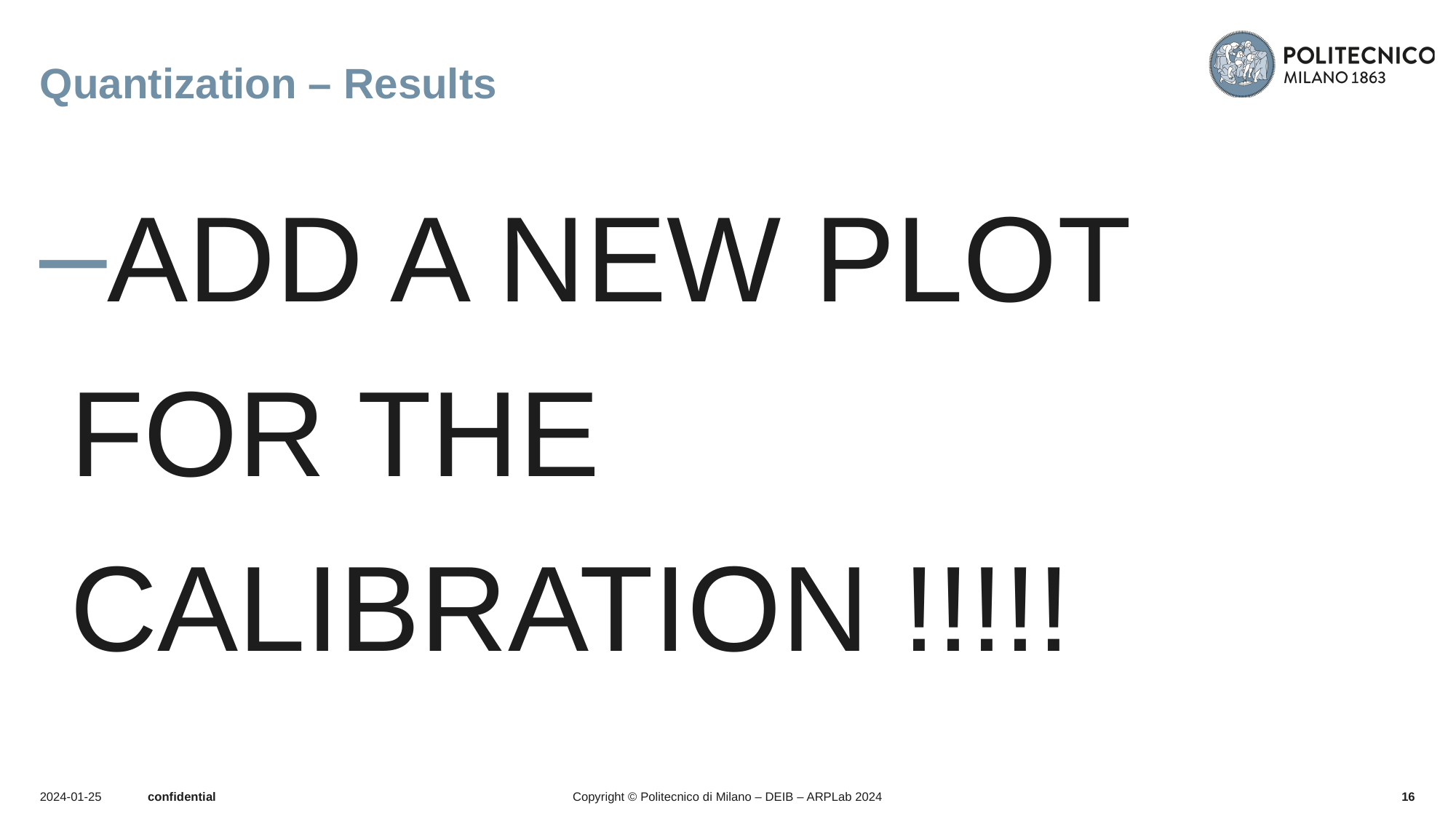

# Quantization – Results
ADD A NEW PLOT FOR THE CALIBRATION !!!!!